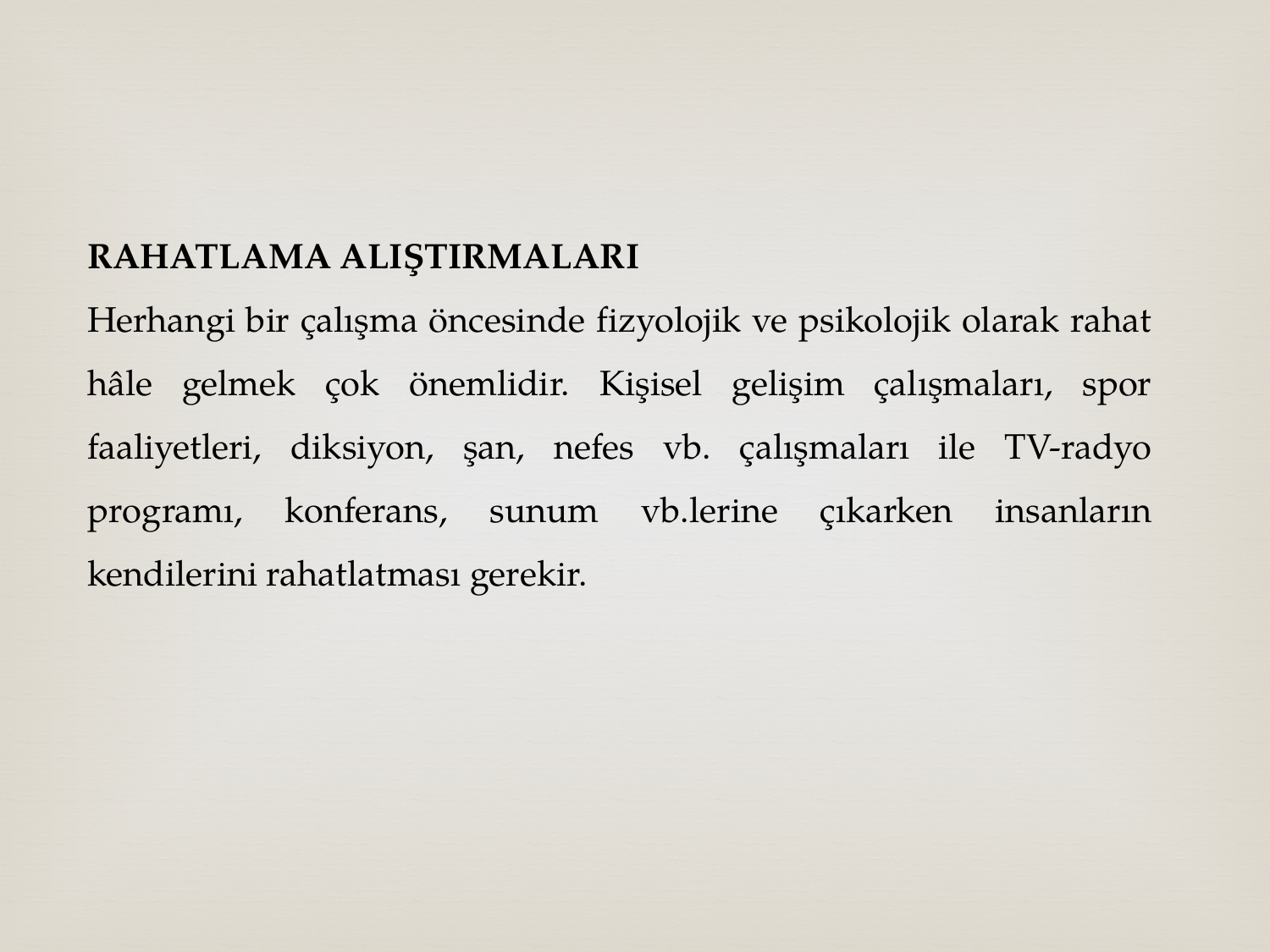

RAHATLAMA ALIŞTIRMALARI
Herhangi bir çalışma öncesinde fizyolojik ve psikolojik olarak rahat hâle gelmek çok önemlidir. Kişisel gelişim çalışmaları, spor faaliyetleri, diksiyon, şan, nefes vb. çalışmaları ile TV-radyo programı, konferans, sunum vb.lerine çıkarken insanların kendilerini rahatlatması gerekir.